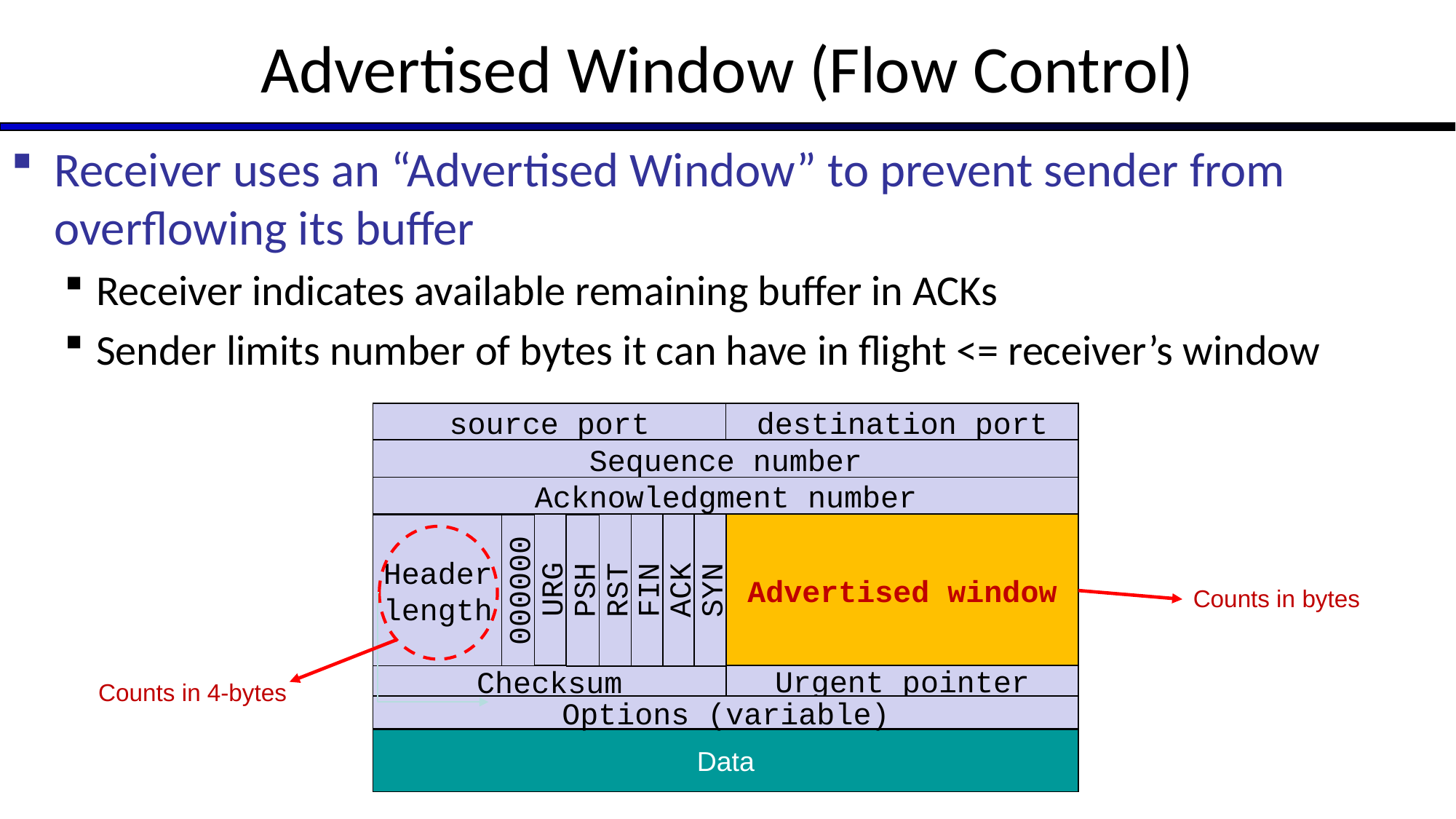

# Advertised Window (Flow Control)
Receiver uses an “Advertised Window” to prevent sender from overflowing its buffer
Receiver indicates available remaining buffer in ACKs
Sender limits number of bytes it can have in flight <= receiver’s window
destination port
source port
Sequence number
Acknowledgment number
Advertised window
Header
length

000000
URG
PSH
SYN
RST
FIN
ACK
Counts in bytes
Urgent pointer
Checksum
Counts in 4-bytes
Options (variable)
Data